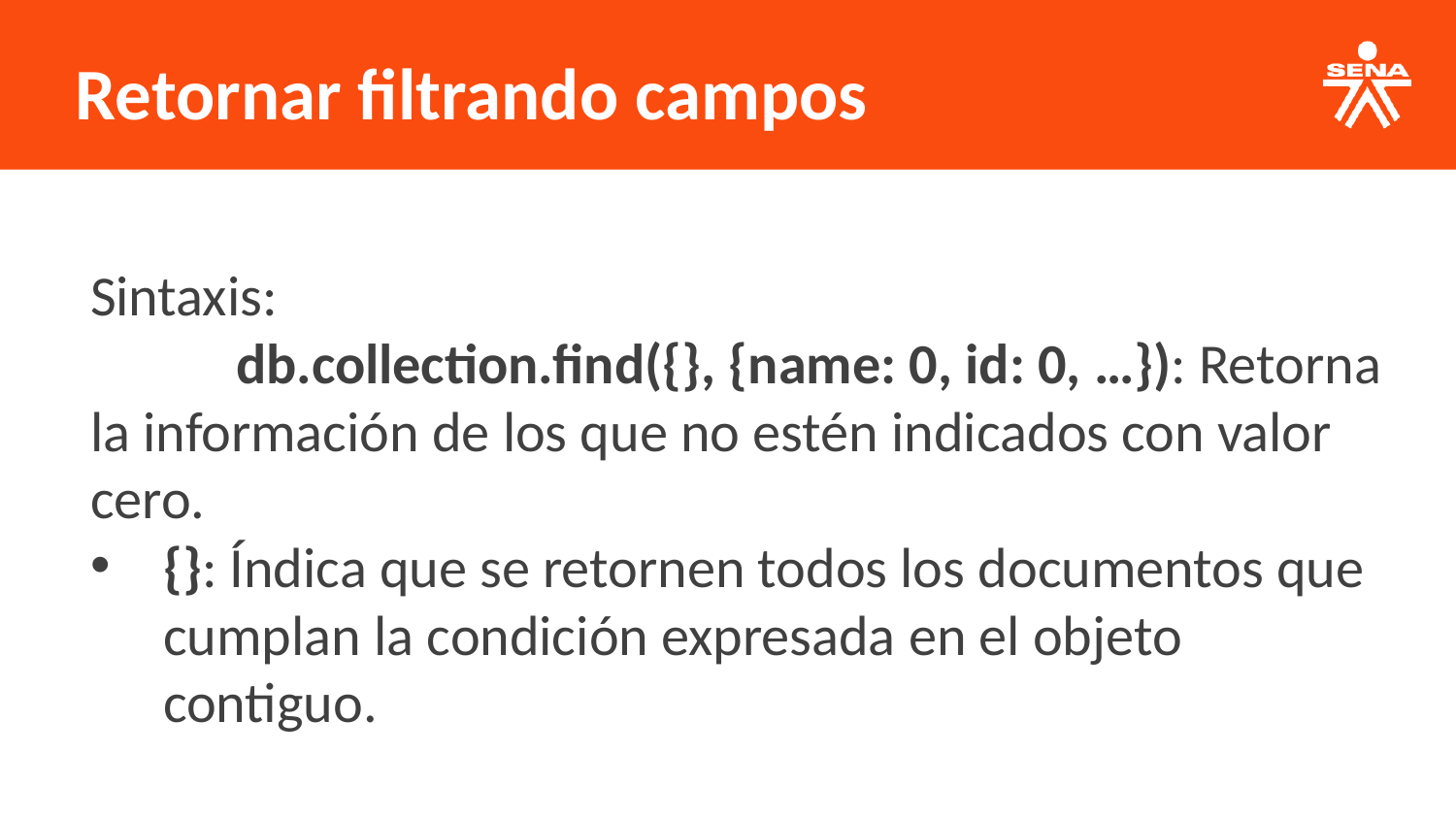

Retornar filtrando campos
Sintaxis:
	db.collection.find({}, {name: 0, id: 0, …}): Retorna la información de los que no estén indicados con valor cero.
{}: Índica que se retornen todos los documentos que cumplan la condición expresada en el objeto contiguo.